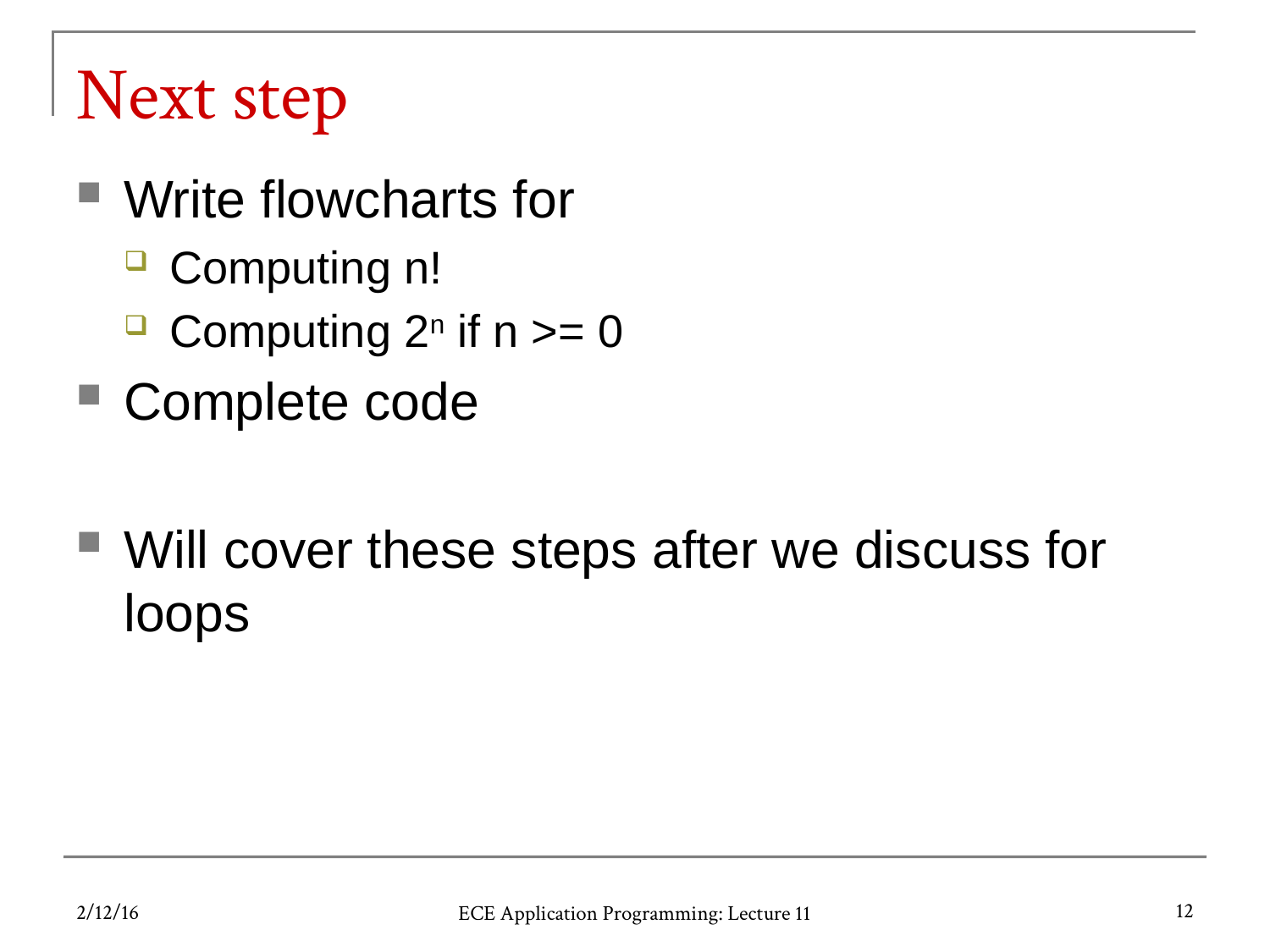

# Next step
Write flowcharts for
Computing n!
Computing 2n if n >= 0
Complete code

Will cover these steps after we discuss for loops

2/12/16
12
ECE Application Programming: Lecture 11